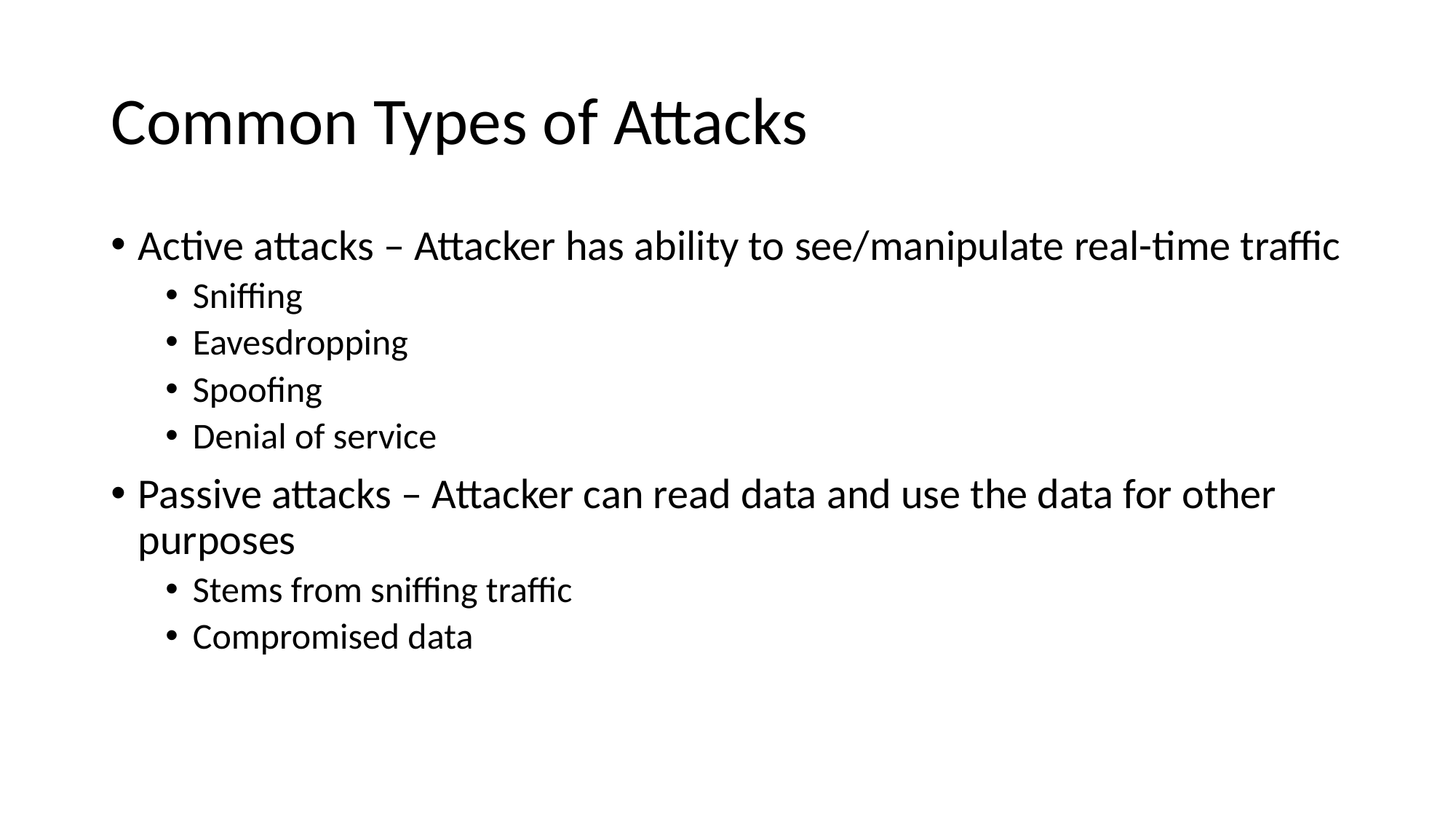

# Common Types of Attacks
Active attacks – Attacker has ability to see/manipulate real-time traffic
Sniffing
Eavesdropping
Spoofing
Denial of service
Passive attacks – Attacker can read data and use the data for other purposes
Stems from sniffing traffic
Compromised data